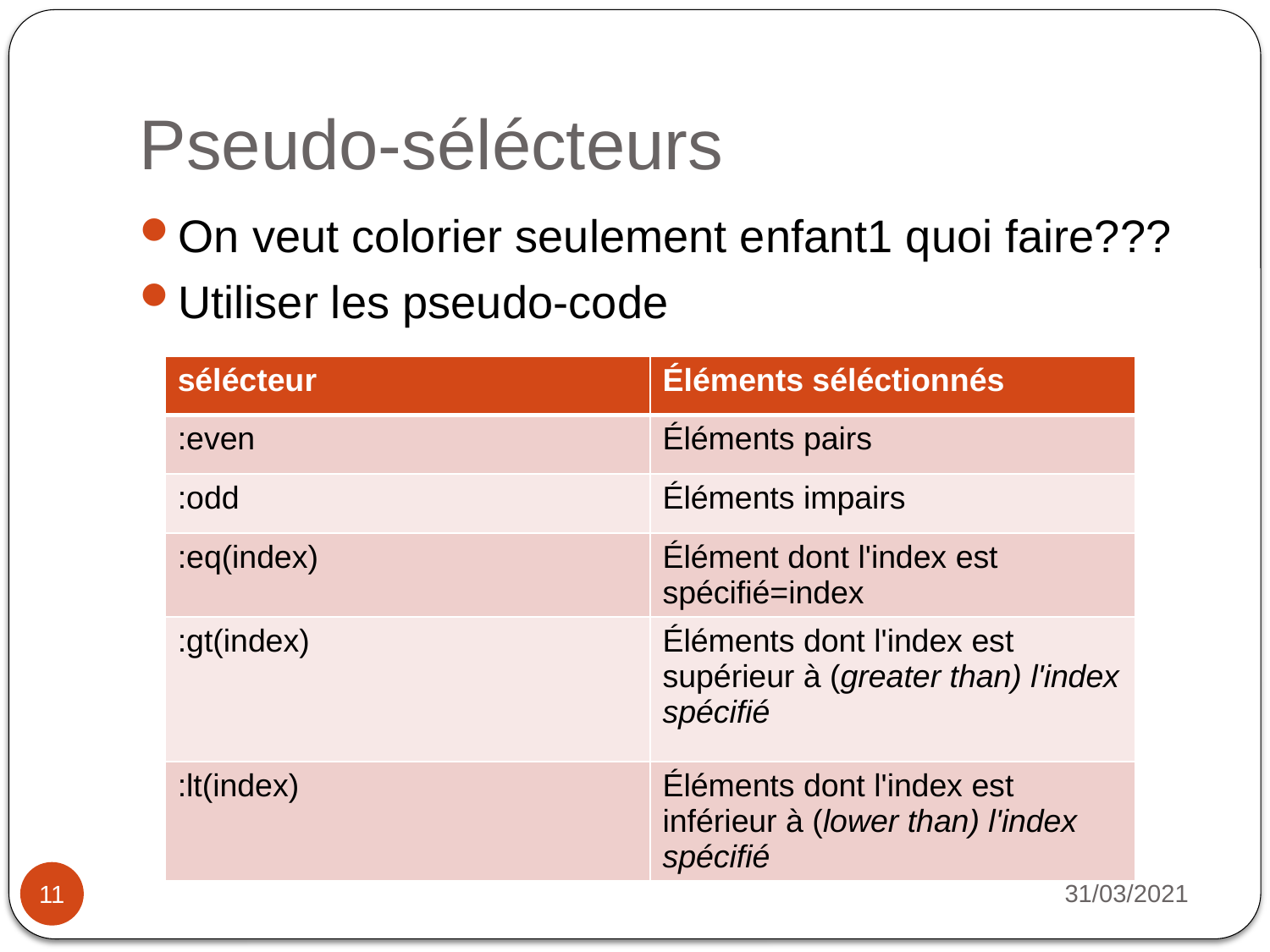

# Pseudo-sélécteurs
On veut colorier seulement enfant1 quoi faire???
Utiliser les pseudo-code

| sélécteur | Éléments séléctionnés |
| --- | --- |
| :even | Éléments pairs |
| :odd | Éléments impairs |
| :eq(index) | Élément dont l'index est spécifié=index |
| :gt(index) | Éléments dont l'index est supérieur à (greater than) l'index spécifié |
| :lt(index) | Éléments dont l'index est inférieur à (lower than) l'index spécifié |
31/03/2021
11